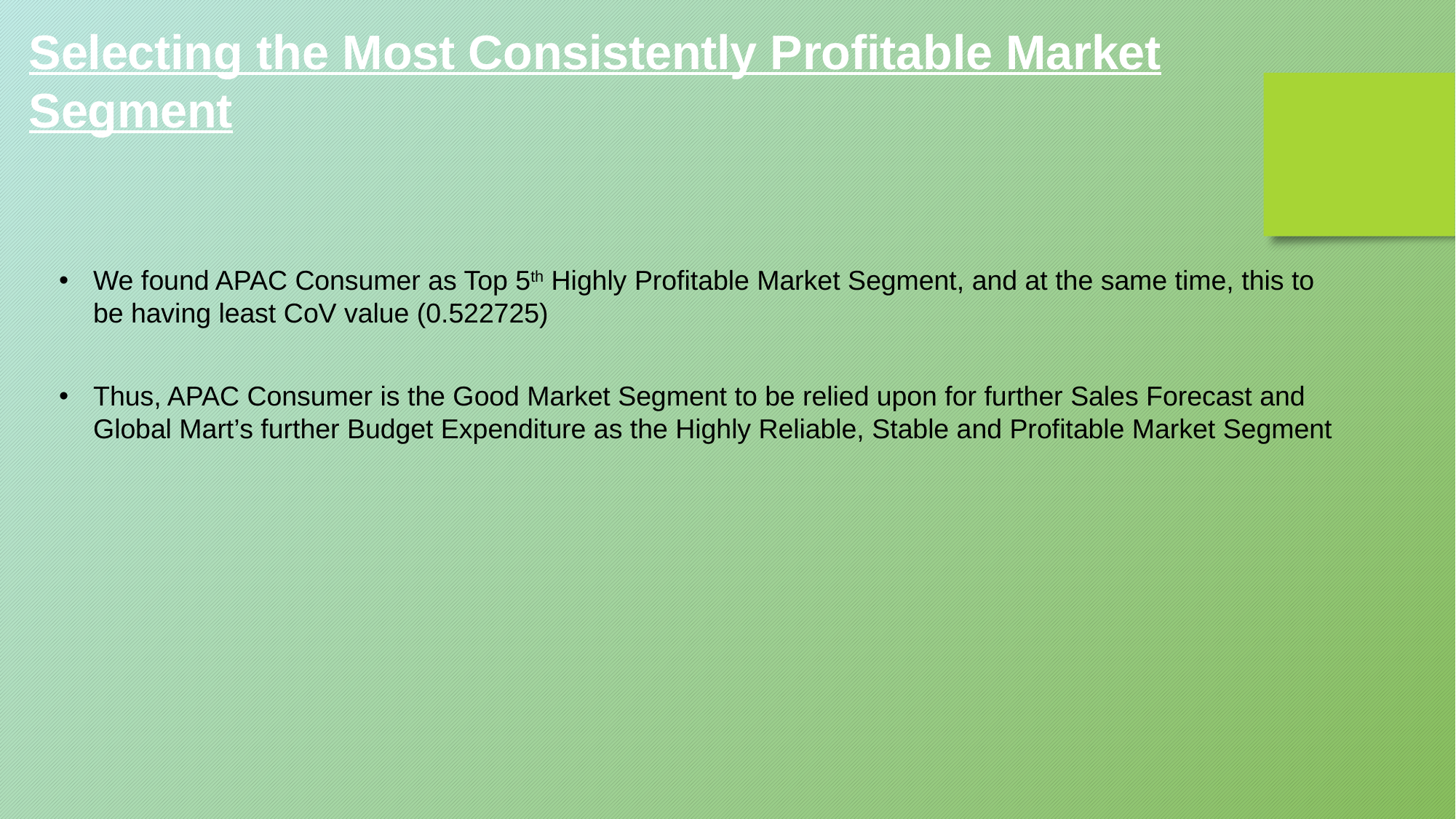

Selecting the Most Consistently Profitable Market Segment

We found APAC Consumer as Top 5th Highly Profitable Market Segment, and at the same time, this to be having least CoV value (0.522725)

Thus, APAC Consumer is the Good Market Segment to be relied upon for further Sales Forecast and Global Mart’s further Budget Expenditure as the Highly Reliable, Stable and Profitable Market Segment